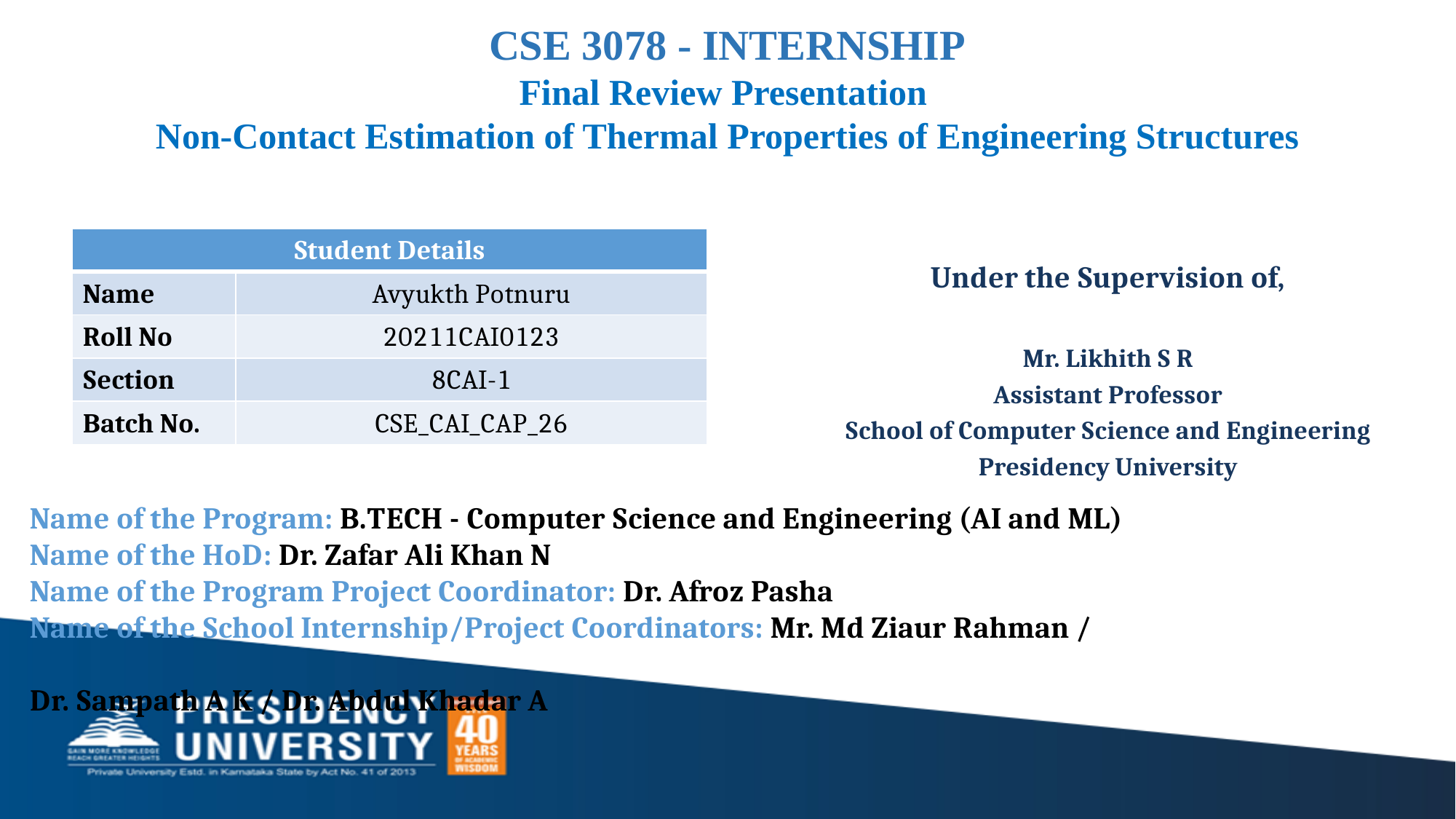

CSE 3078 - INTERNSHIP
Final Review Presentation
Non-Contact Estimation of Thermal Properties of Engineering Structures
| Student Details |  |
| --- | --- |
| Name | Avyukth Potnuru |
| Roll No | 20211CAI0123 |
| Section | 8CAI-1 |
| Batch No. | CSE\_CAI\_CAP\_26 |
Under the Supervision of,

Mr. Likhith S R
Assistant Professor
School of Computer Science and Engineering
Presidency University

Name of the Program: B.TECH - Computer Science and Engineering (AI and ML)
Name of the HoD: Dr. Zafar Ali Khan N
Name of the Program Project Coordinator: Dr. Afroz Pasha
Name of the School Internship/Project Coordinators: Mr. Md Ziaur Rahman /
 													    Dr. Sampath A K / Dr. Abdul Khadar A